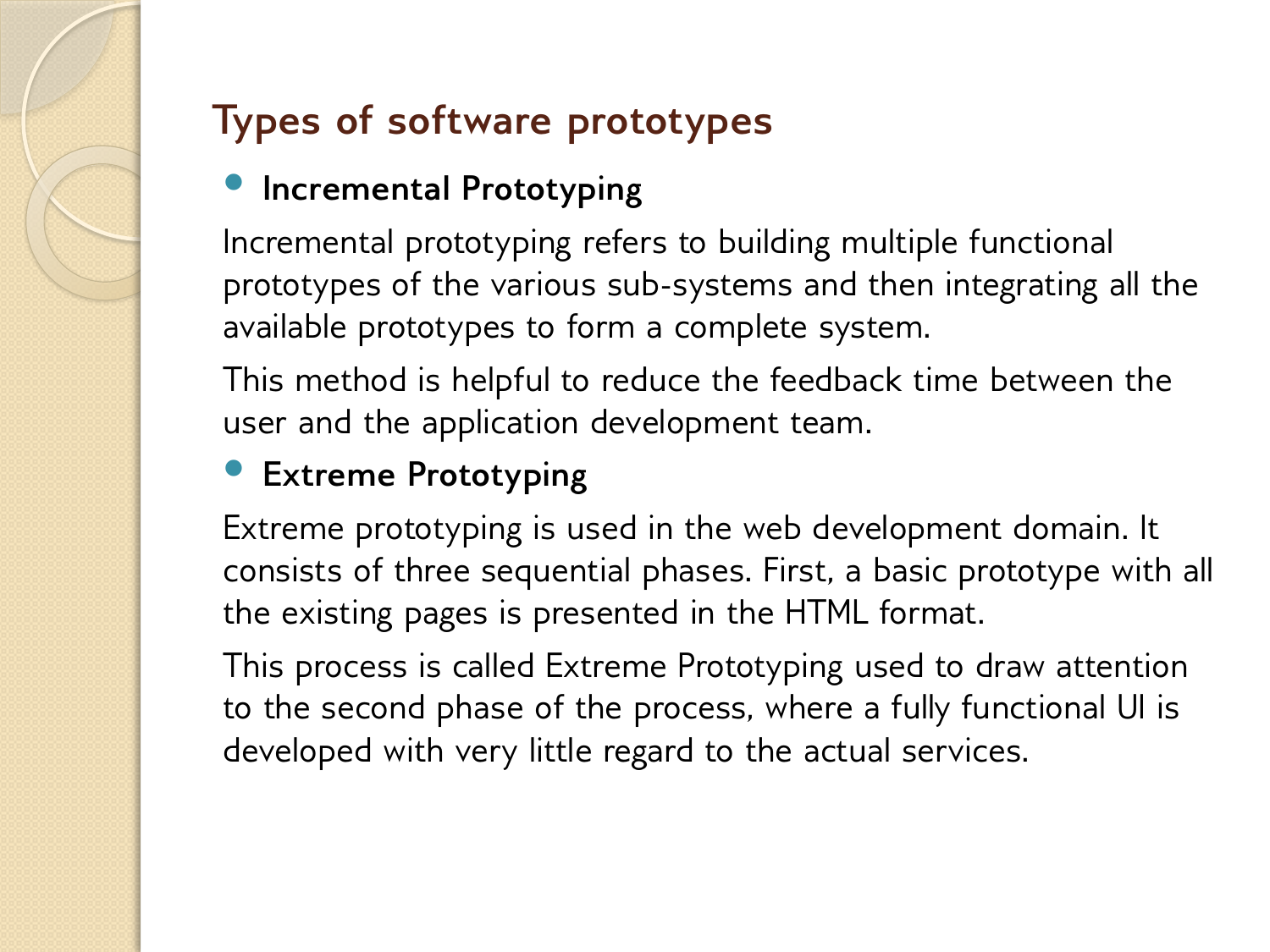

# Types of software prototypes
Incremental Prototyping
Incremental prototyping refers to building multiple functional prototypes of the various sub-systems and then integrating all the available prototypes to form a complete system.
This method is helpful to reduce the feedback time between the user and the application development team.
Extreme Prototyping
Extreme prototyping is used in the web development domain. It consists of three sequential phases. First, a basic prototype with all the existing pages is presented in the HTML format.
This process is called Extreme Prototyping used to draw attention to the second phase of the process, where a fully functional UI is developed with very little regard to the actual services.